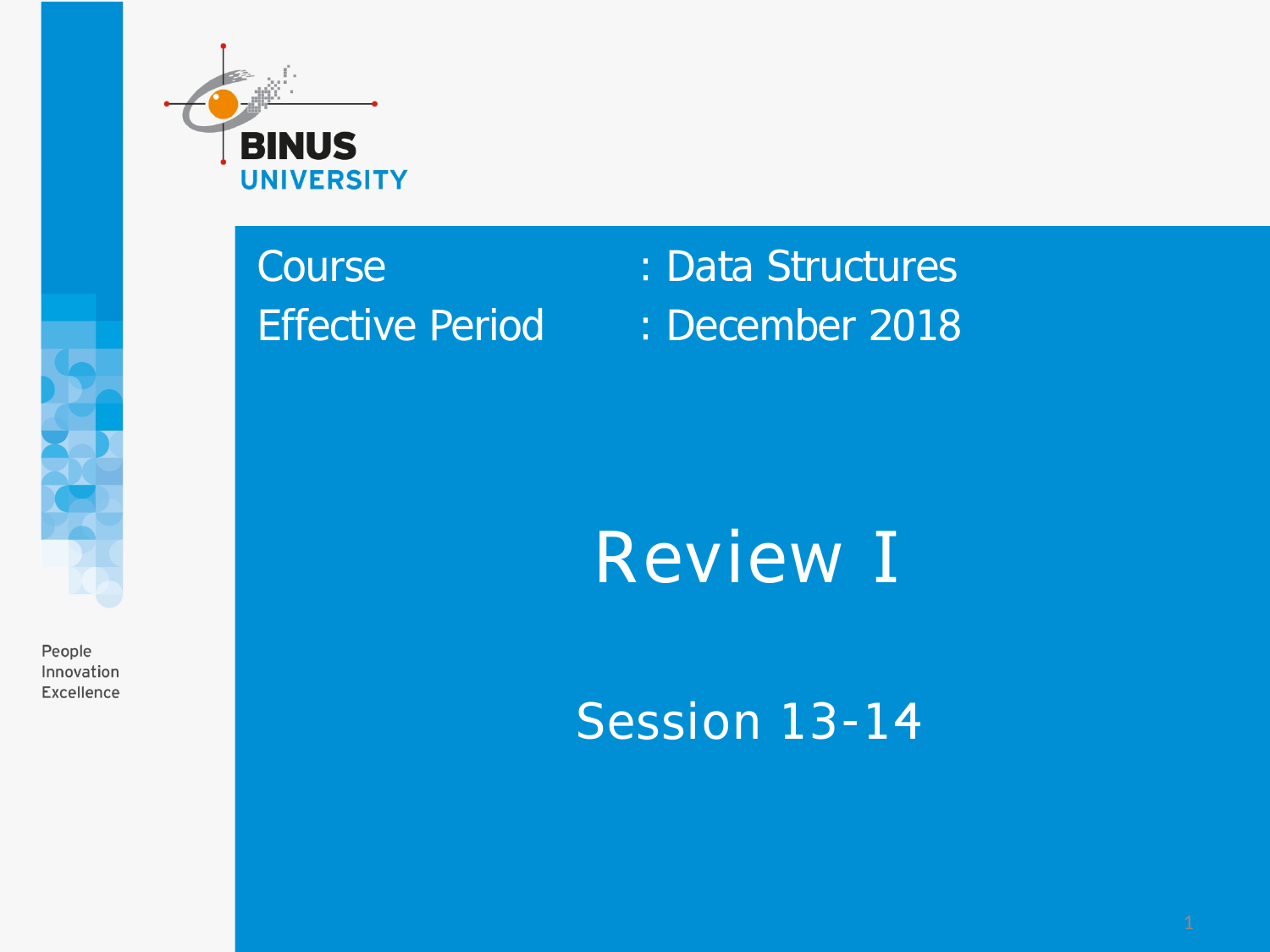

Course			: Data Structures
Effective Period	: December 2018
# Review I Session 13-14
1